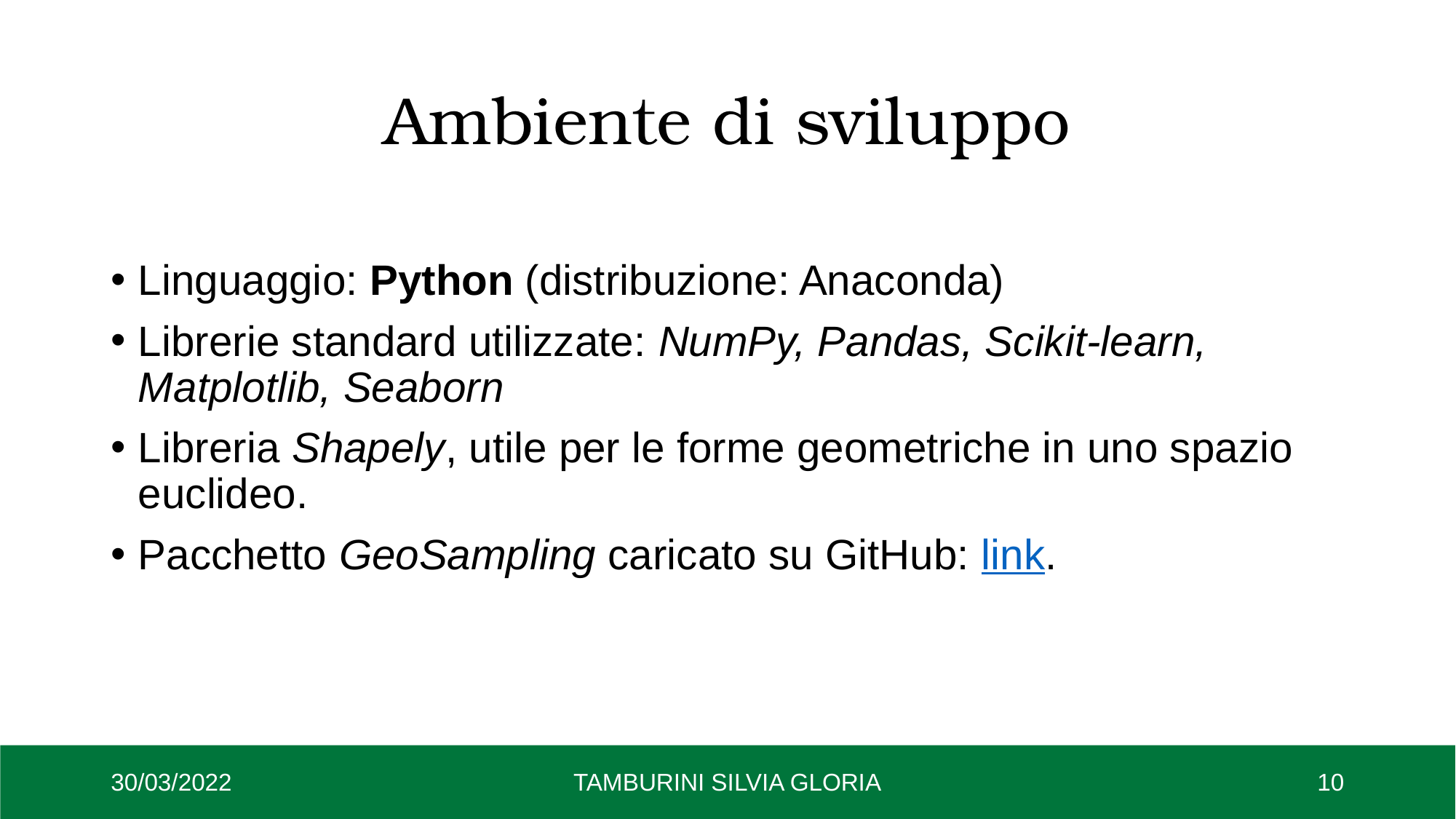

# Ambiente di sviluppo
Linguaggio: Python (distribuzione: Anaconda)
Librerie standard utilizzate: NumPy, Pandas, Scikit-learn, Matplotlib, Seaborn
Libreria Shapely, utile per le forme geometriche in uno spazio euclideo.
Pacchetto GeoSampling caricato su GitHub: link.
30/03/2022
TAMBURINI SILVIA GLORIA
10